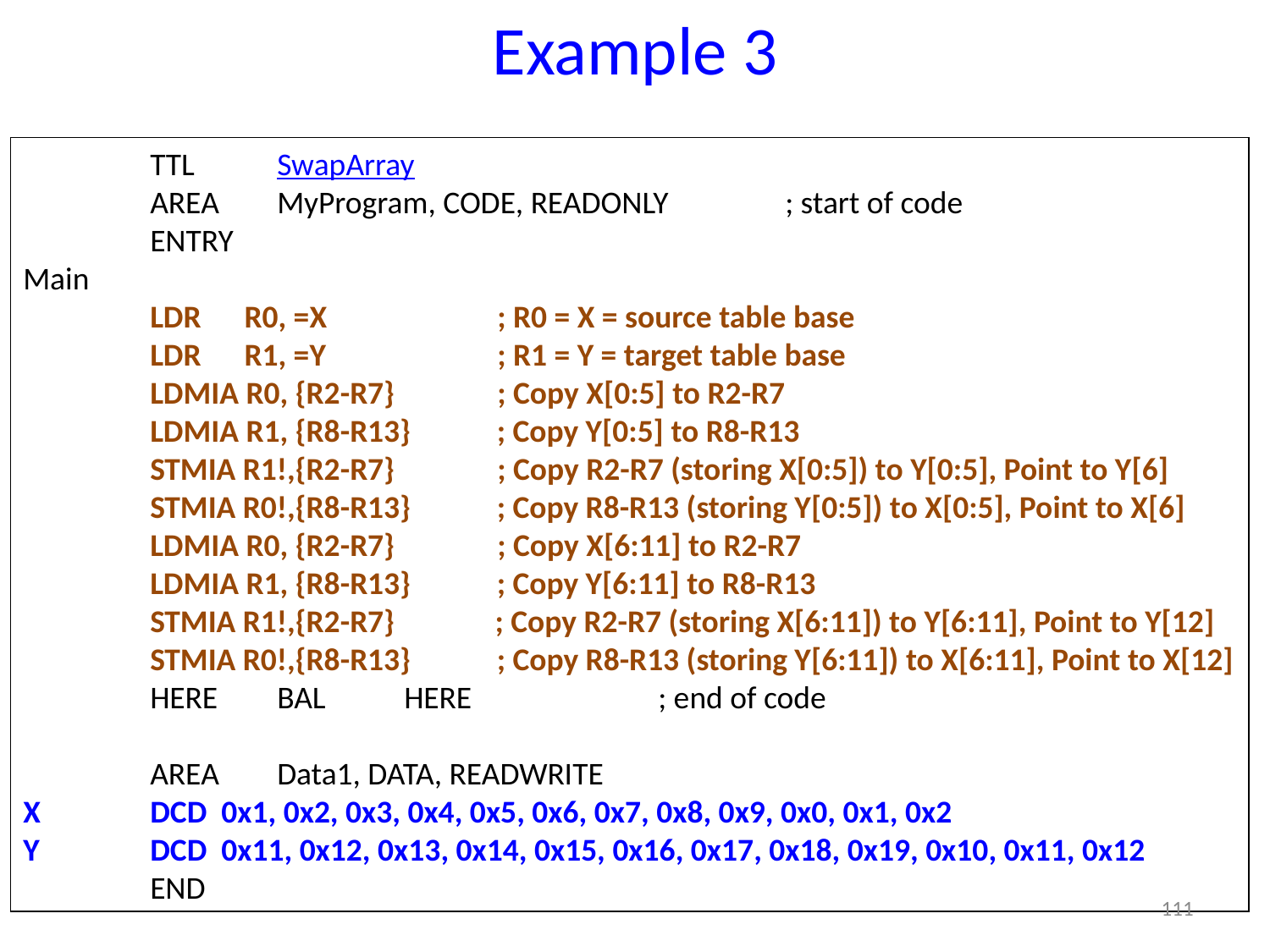

# Example 3
	TTL	SwapArray
	AREA	MyProgram, CODE, READONLY 	; start of code
	ENTRY
Main
	LDR      R0, =X	             ; R0 = X = source table base
	LDR      R1, =Y	             ; R1 = Y = target table base
	LDMIA R0, {R2-R7}	             ; Copy X[0:5] to R2-R7
	LDMIA R1, {R8-R13}            ; Copy Y[0:5] to R8-R13
	STMIA R1!,{R2-R7}	             ; Copy R2-R7 (storing X[0:5]) to Y[0:5], Point to Y[6]
	STMIA R0!,{R8-R13}            ; Copy R8-R13 (storing Y[0:5]) to X[0:5], Point to X[6]
	LDMIA R0, {R2-R7}	             ; Copy X[6:11] to R2-R7
	LDMIA R1, {R8-R13}            ; Copy Y[6:11] to R8-R13
	STMIA R1!,{R2-R7}              ; Copy R2-R7 (storing X[6:11]) to Y[6:11], Point to Y[12]
	STMIA R0!,{R8-R13}            ; Copy R8-R13 (storing Y[6:11]) to X[6:11], Point to X[12]
	HERE	BAL	HERE	  	; end of code

	AREA	Data1, DATA, READWRITE
X	DCD  0x1, 0x2, 0x3, 0x4, 0x5, 0x6, 0x7, 0x8, 0x9, 0x0, 0x1, 0x2
Y 	DCD  0x11, 0x12, 0x13, 0x14, 0x15, 0x16, 0x17, 0x18, 0x19, 0x10, 0x11, 0x12
	END
111